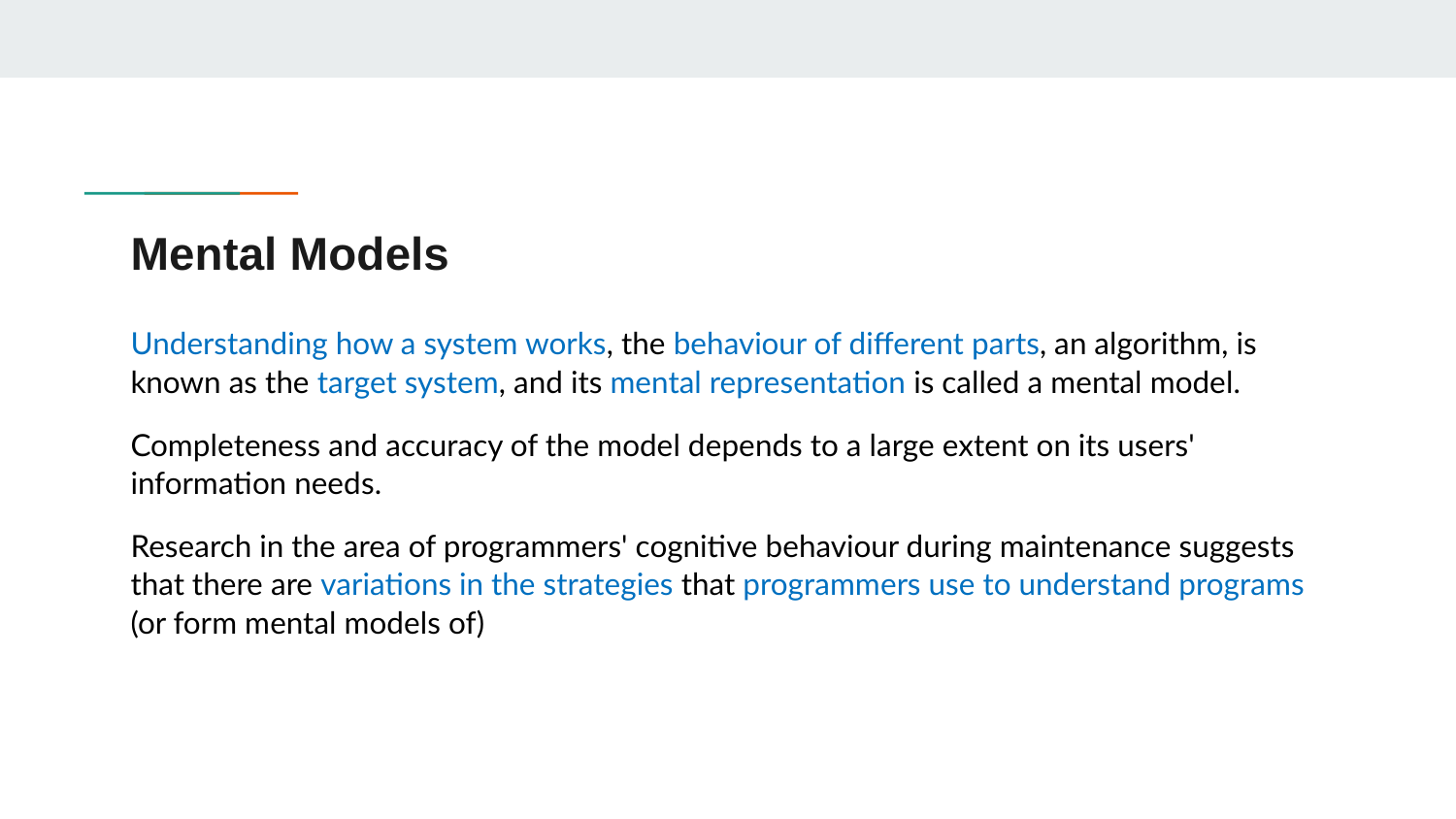

# Mental Models
Understanding how a system works, the behaviour of different parts, an algorithm, is known as the target system, and its mental representation is called a mental model.
Completeness and accuracy of the model depends to a large extent on its users' information needs.
Research in the area of programmers' cognitive behaviour during maintenance suggests that there are variations in the strategies that programmers use to understand programs (or form mental models of)